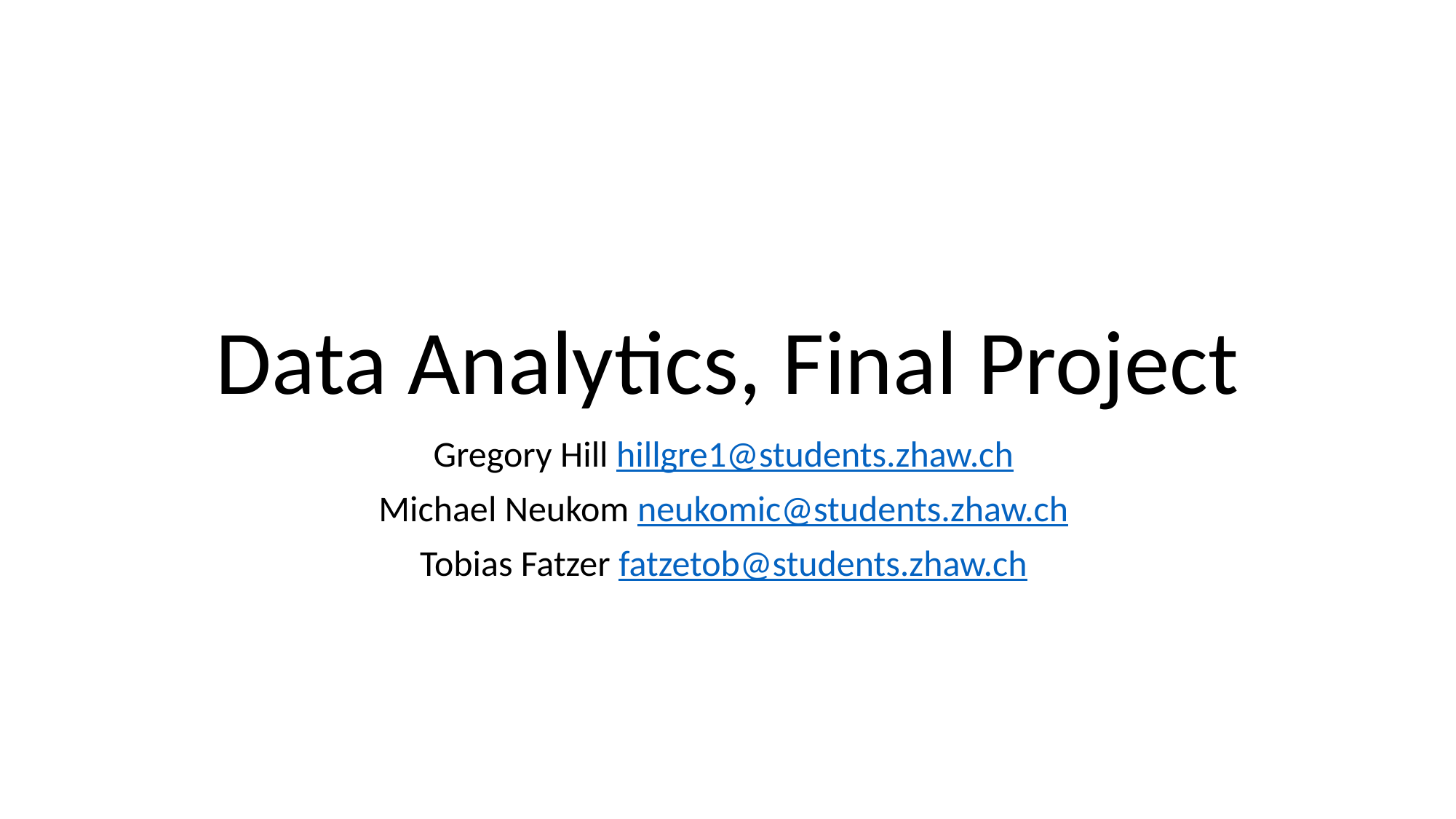

# Data Analytics, Final Project
Gregory Hill hillgre1@students.zhaw.ch
Michael Neukom neukomic@students.zhaw.ch
Tobias Fatzer fatzetob@students.zhaw.ch